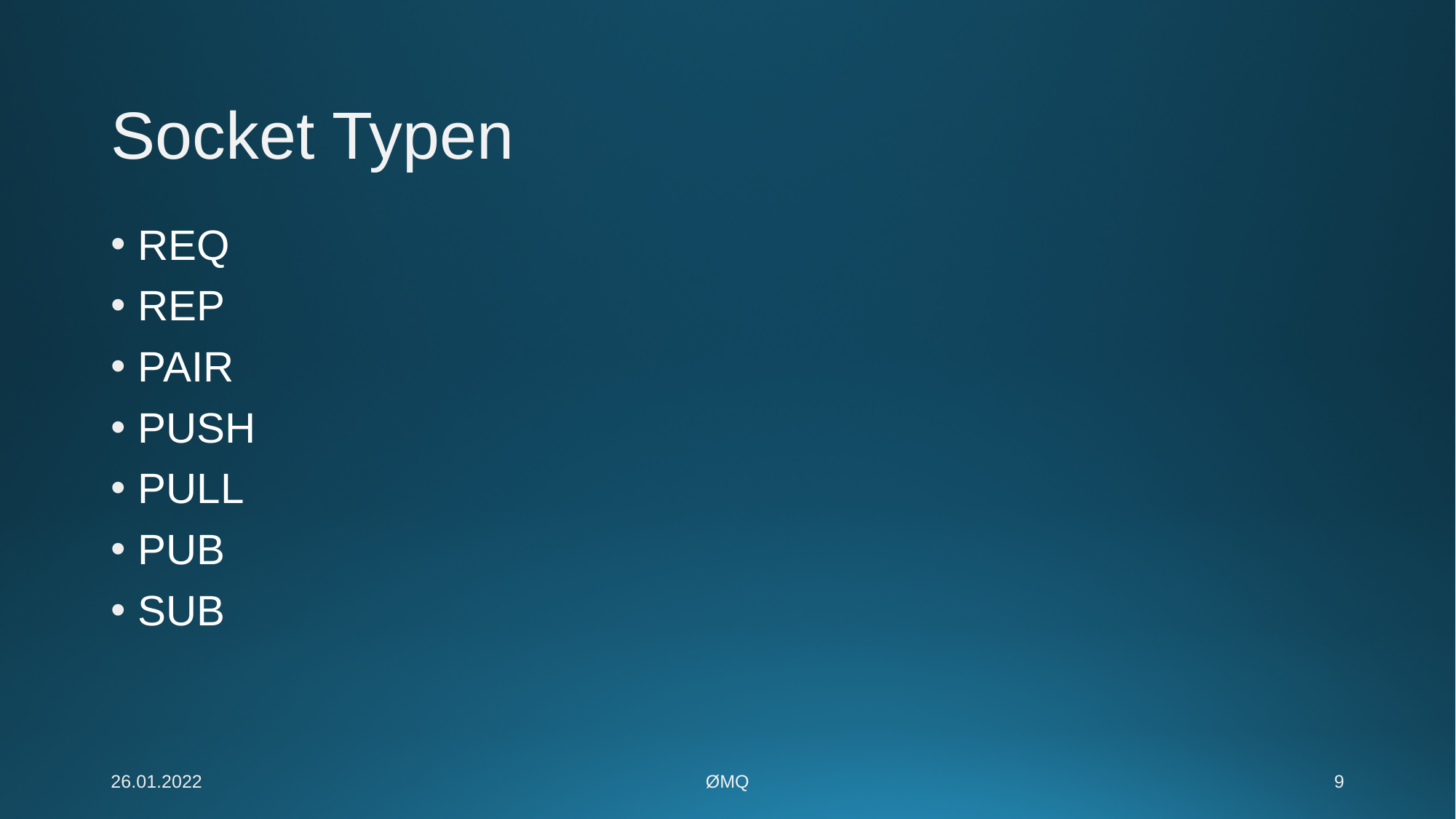

# Socket Typen
REQ
REP
PAIR
PUSH
PULL
PUB
SUB

26.01.2022
ØMQ
9